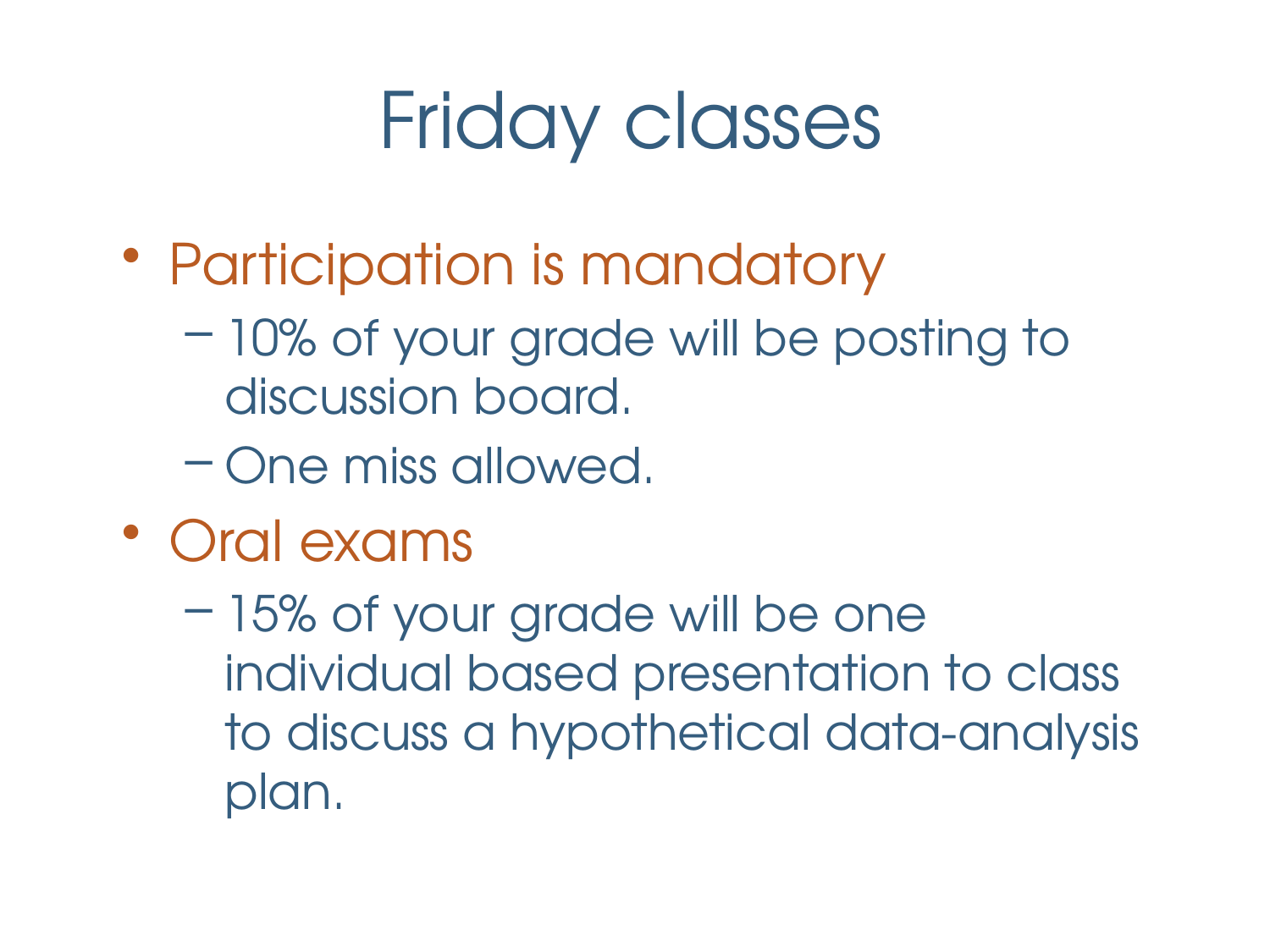

# Friday classes
Participation is mandatory
10% of your grade will be posting to discussion board.
One miss allowed.
Oral exams
15% of your grade will be one individual based presentation to class to discuss a hypothetical data-analysis plan.